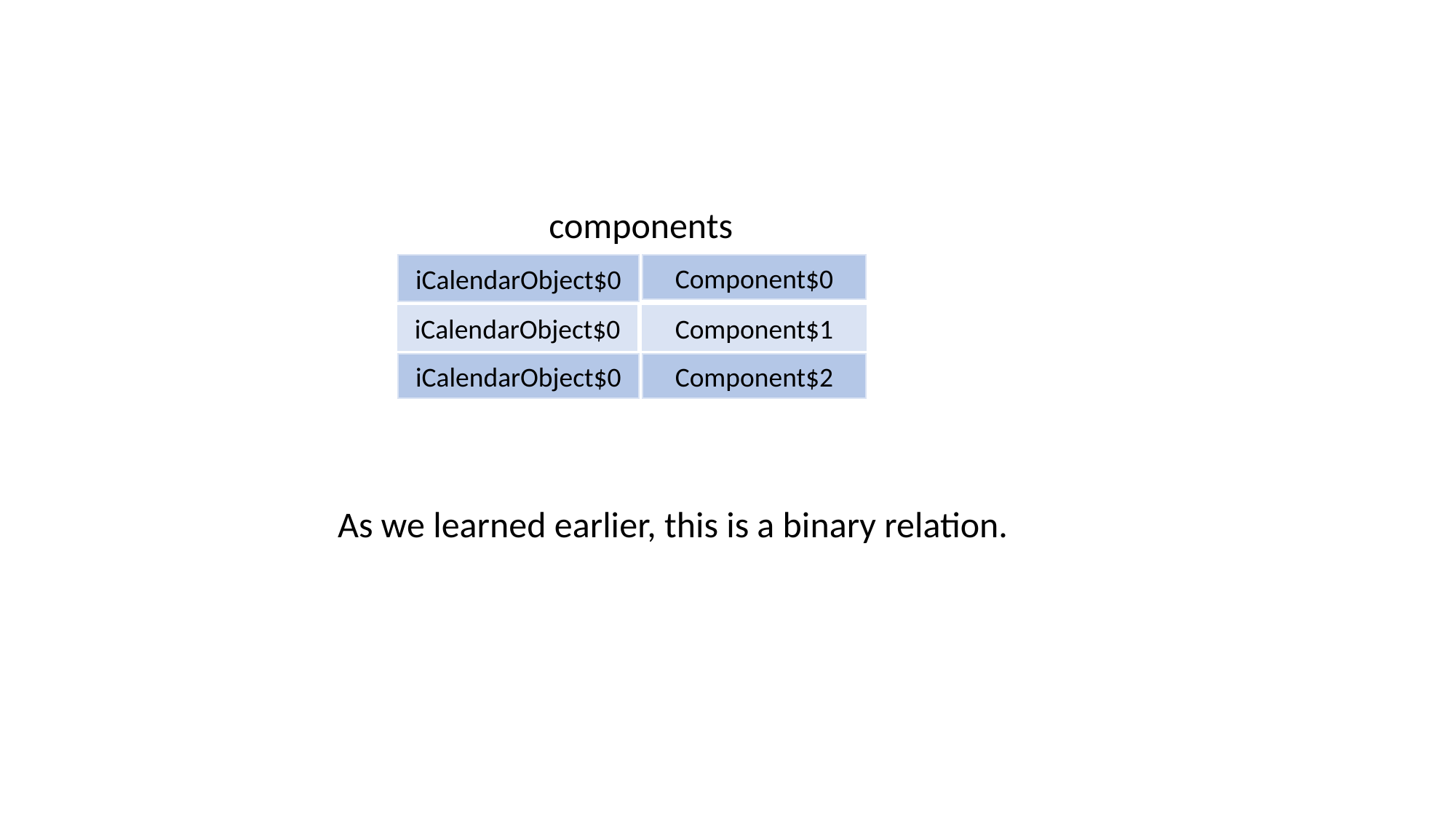

components
iCalendarObject$0
Component$0
iCalendarObject$0
Component$1
iCalendarObject$0
Component$2
As we learned earlier, this is a binary relation.